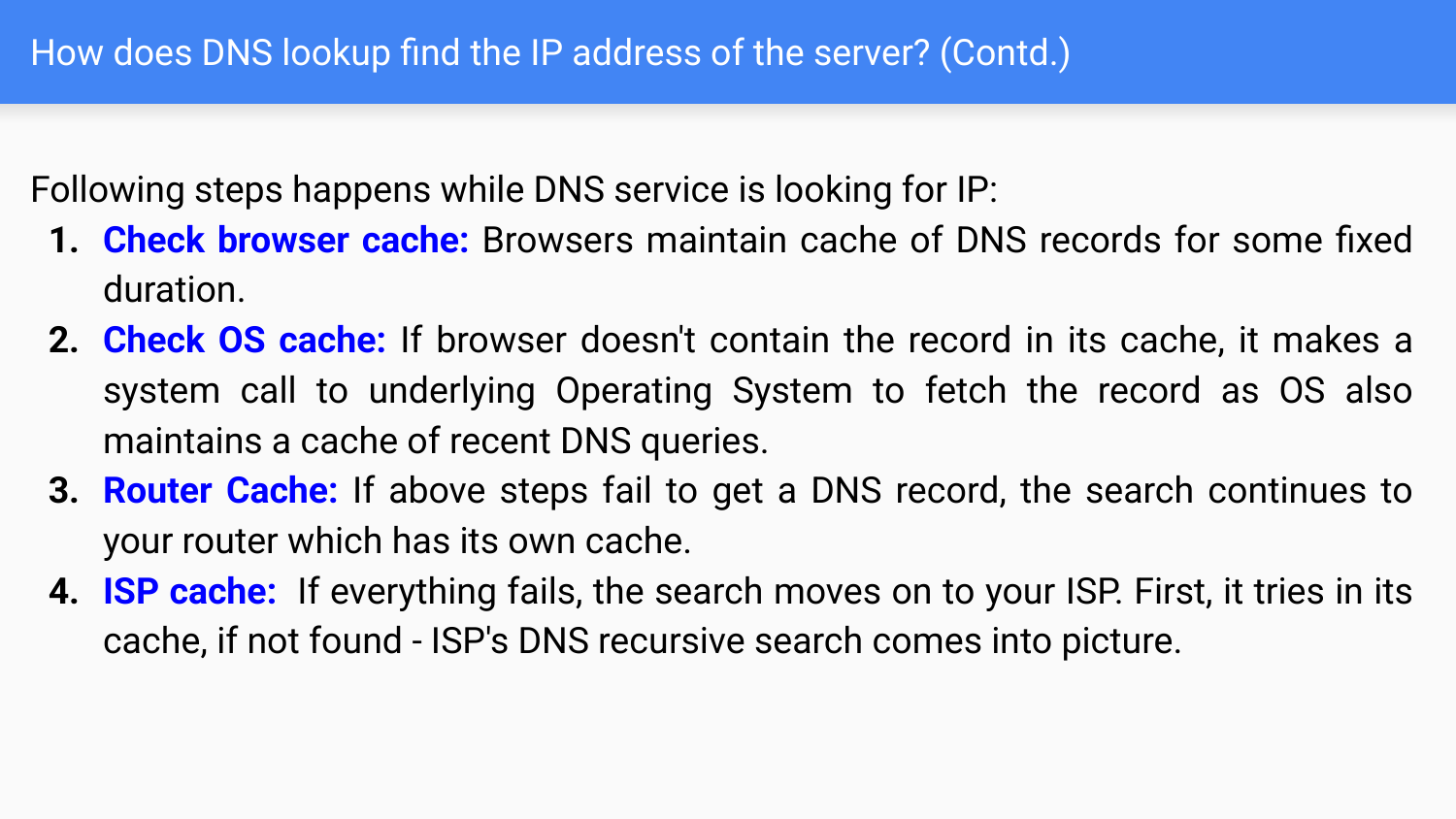

# How does DNS lookup find the IP address of the server? (Contd.)
Following steps happens while DNS service is looking for IP:
Check browser cache: Browsers maintain cache of DNS records for some fixed duration.
Check OS cache: If browser doesn't contain the record in its cache, it makes a system call to underlying Operating System to fetch the record as OS also maintains a cache of recent DNS queries.
Router Cache: If above steps fail to get a DNS record, the search continues to your router which has its own cache.
ISP cache:  If everything fails, the search moves on to your ISP. First, it tries in its cache, if not found - ISP's DNS recursive search comes into picture.